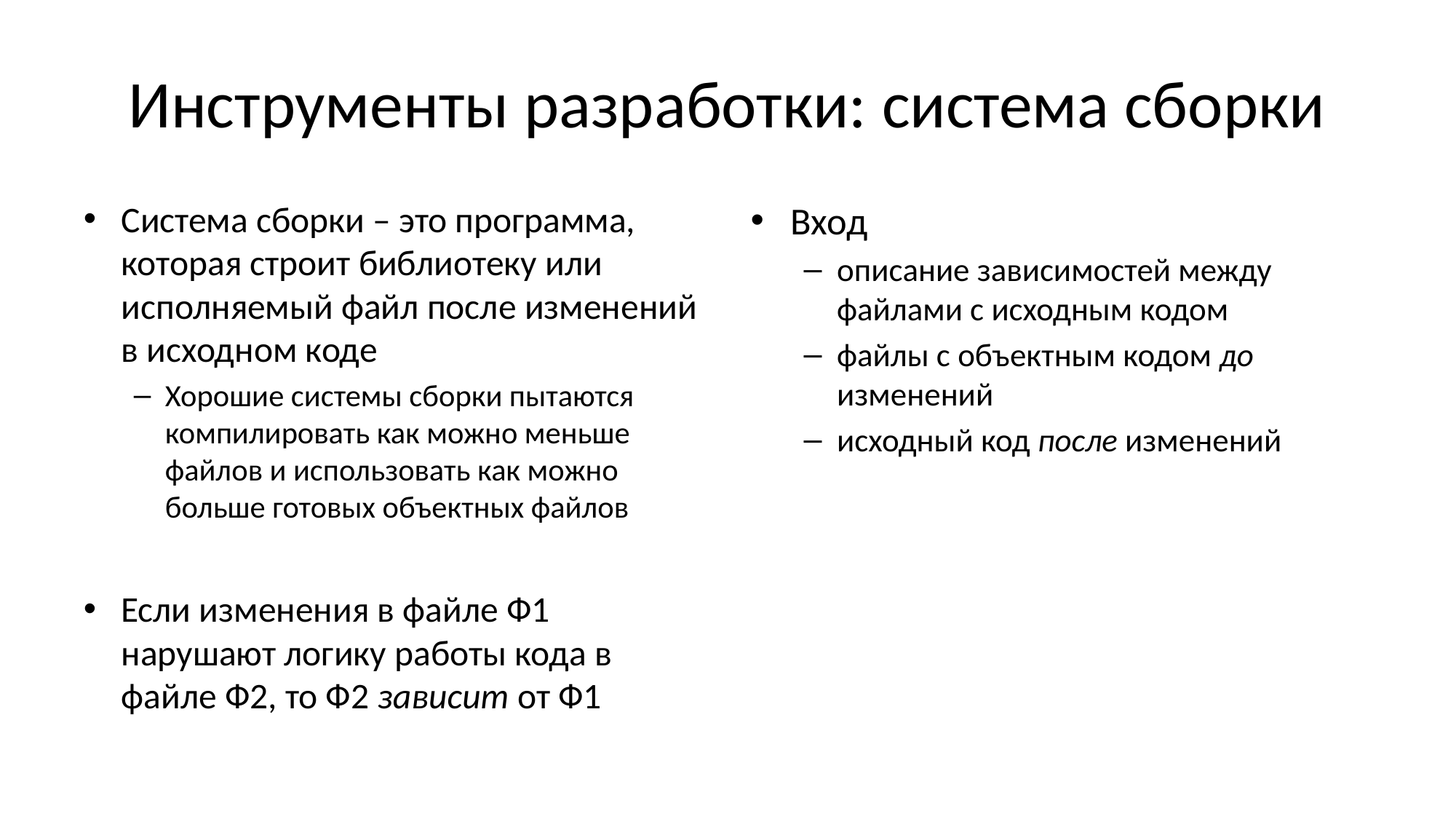

# Инструменты разработки: система сборки
Система сборки – это программа, которая строит библиотеку или исполняемый файл после изменений в исходном коде
Хорошие системы сборки пытаются компилировать как можно меньше файлов и использовать как можно больше готовых объектных файлов

Если изменения в файле Ф1 нарушают логику работы кода в файле Ф2, то Ф2 зависит от Ф1

Вход
описание зависимостей между файлами с исходным кодом
файлы с объектным кодом до изменений
исходный код после изменений
Выход
файлы с объектным кодом после изменений
библиотека или исполняемый файл, построенная из исходного кода после изменений